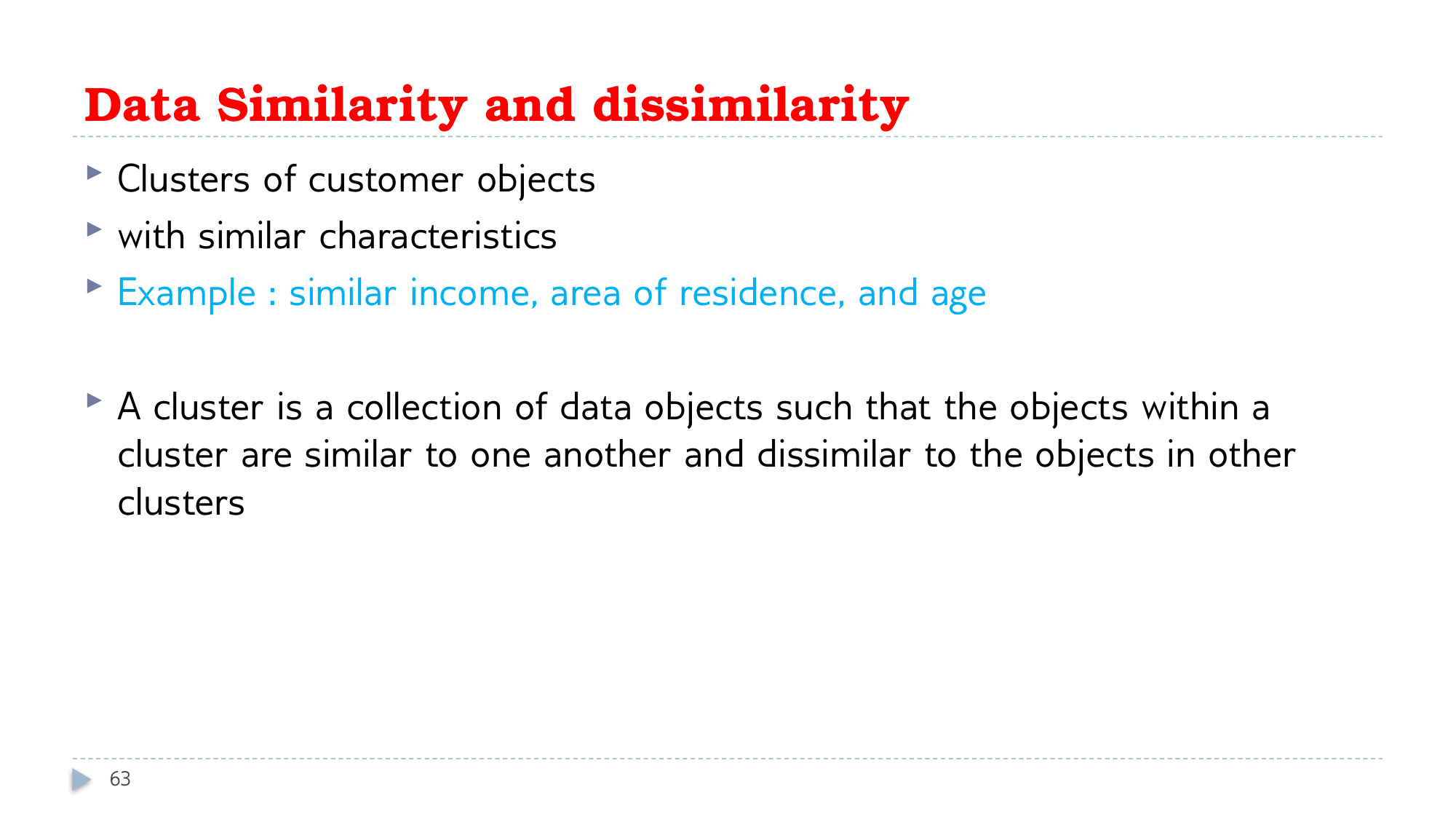

# Data Similarity and dissimilarity
Clusters of customer objects
with similar characteristics
Example : similar income, area of residence, and age

A cluster is a collection of data objects such that the objects within a cluster are similar to one another and dissimilar to the objects in other clusters
63